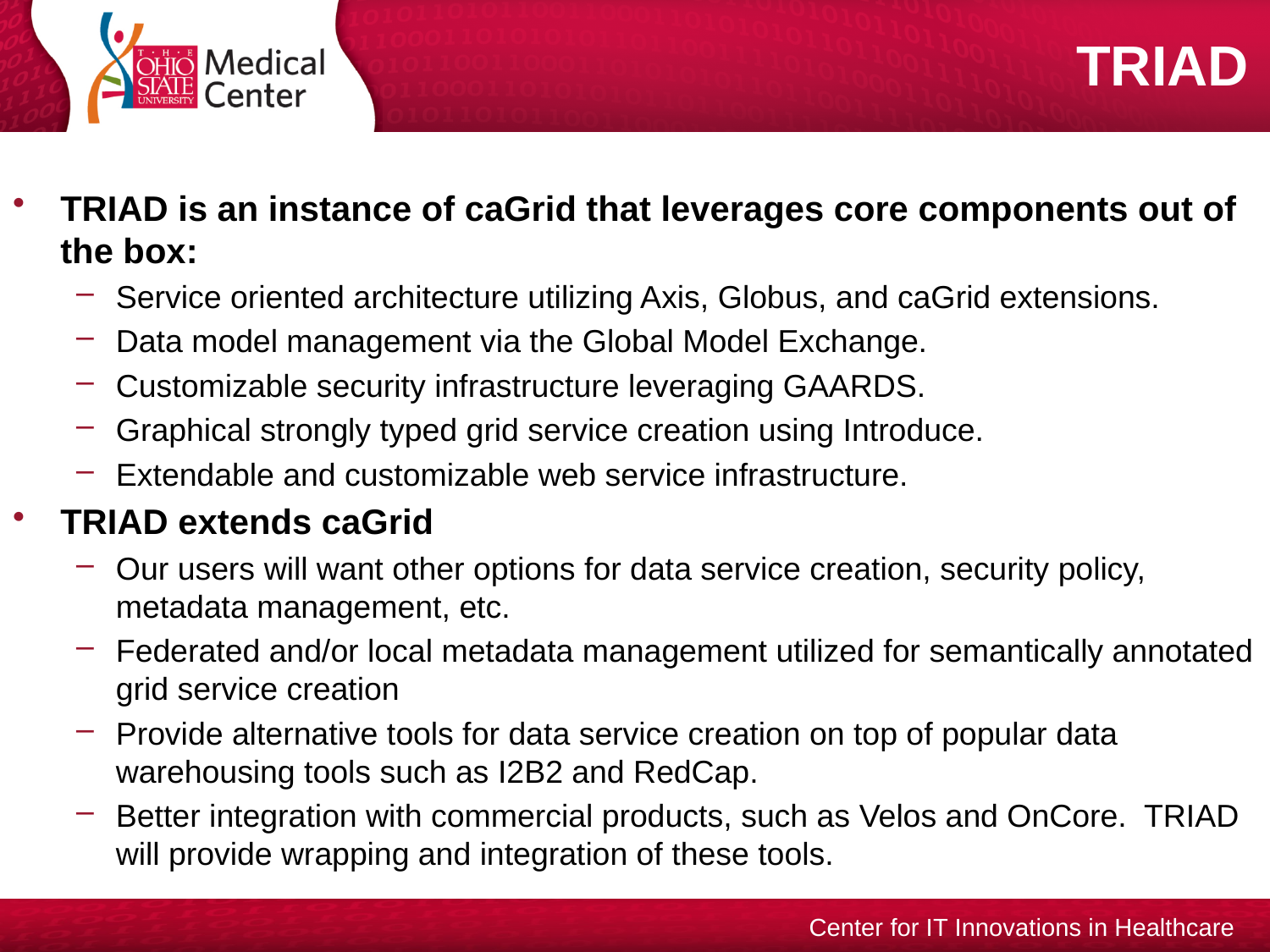

# TRIAD

TRIAD is an instance of caGrid that leverages core components out of the box:
Service oriented architecture utilizing Axis, Globus, and caGrid extensions.
Data model management via the Global Model Exchange.
Customizable security infrastructure leveraging GAARDS.
Graphical strongly typed grid service creation using Introduce.
Extendable and customizable web service infrastructure.
TRIAD extends caGrid
Our users will want other options for data service creation, security policy, metadata management, etc.
Federated and/or local metadata management utilized for semantically annotated grid service creation
Provide alternative tools for data service creation on top of popular data warehousing tools such as I2B2 and RedCap.
Better integration with commercial products, such as Velos and OnCore.  TRIAD will provide wrapping and integration of these tools.